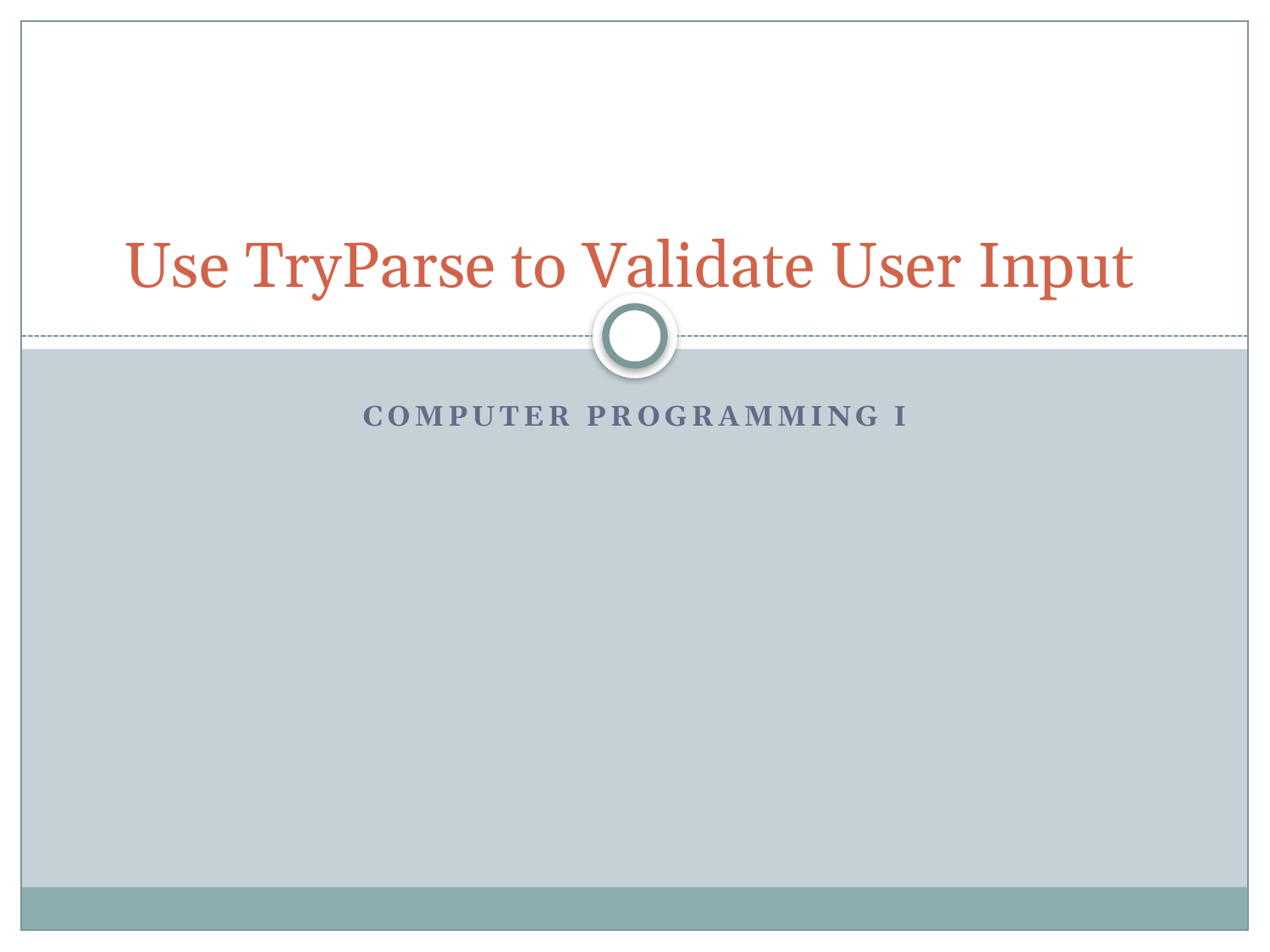

# Use TryParse to Validate User Input
Computer Programming I